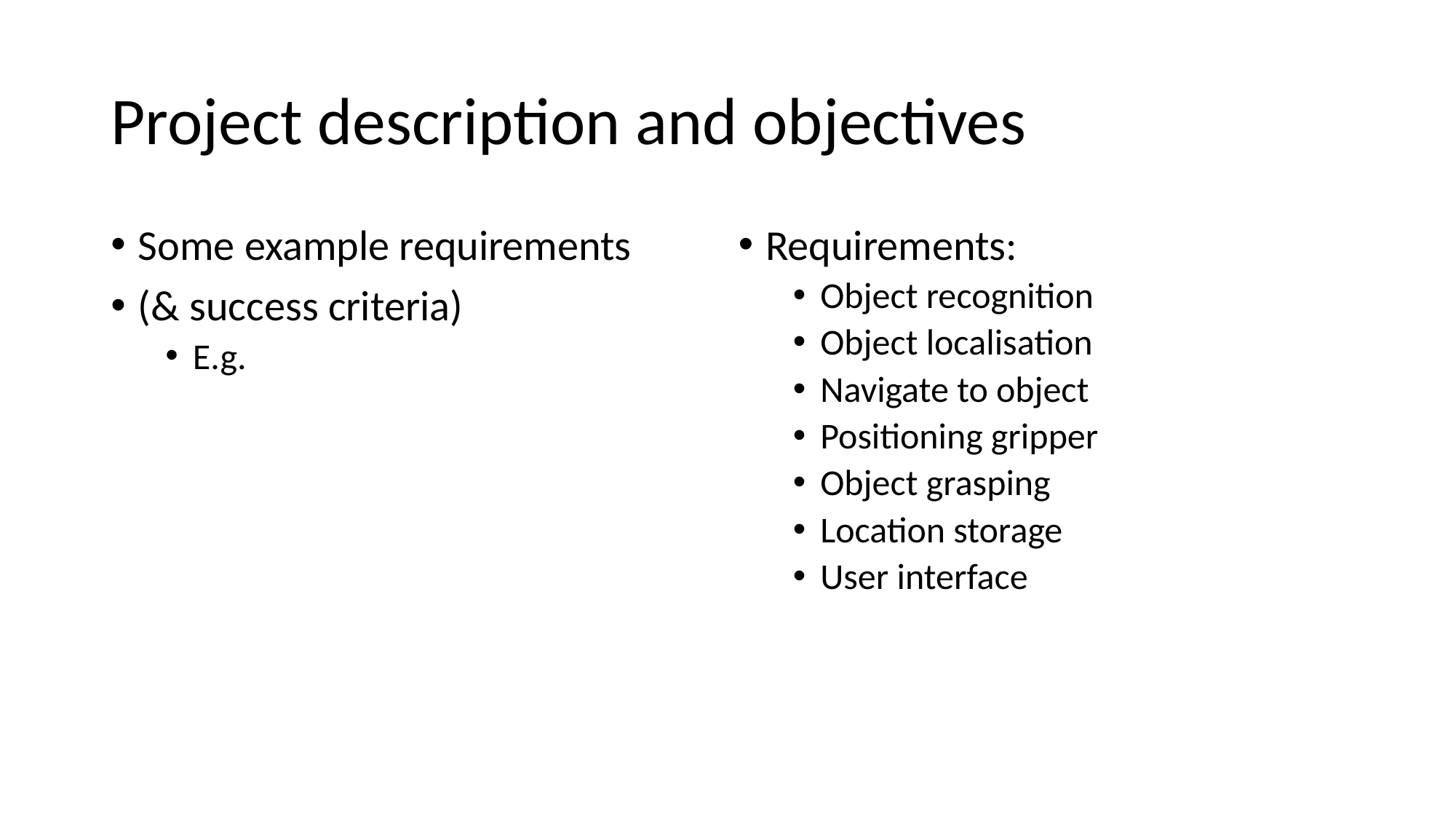

# Project description and objectives
Some example requirements
(& success criteria)
E.g.
Requirements:
Object recognition
Object localisation
Navigate to object
Positioning gripper
Object grasping
Location storage
User interface